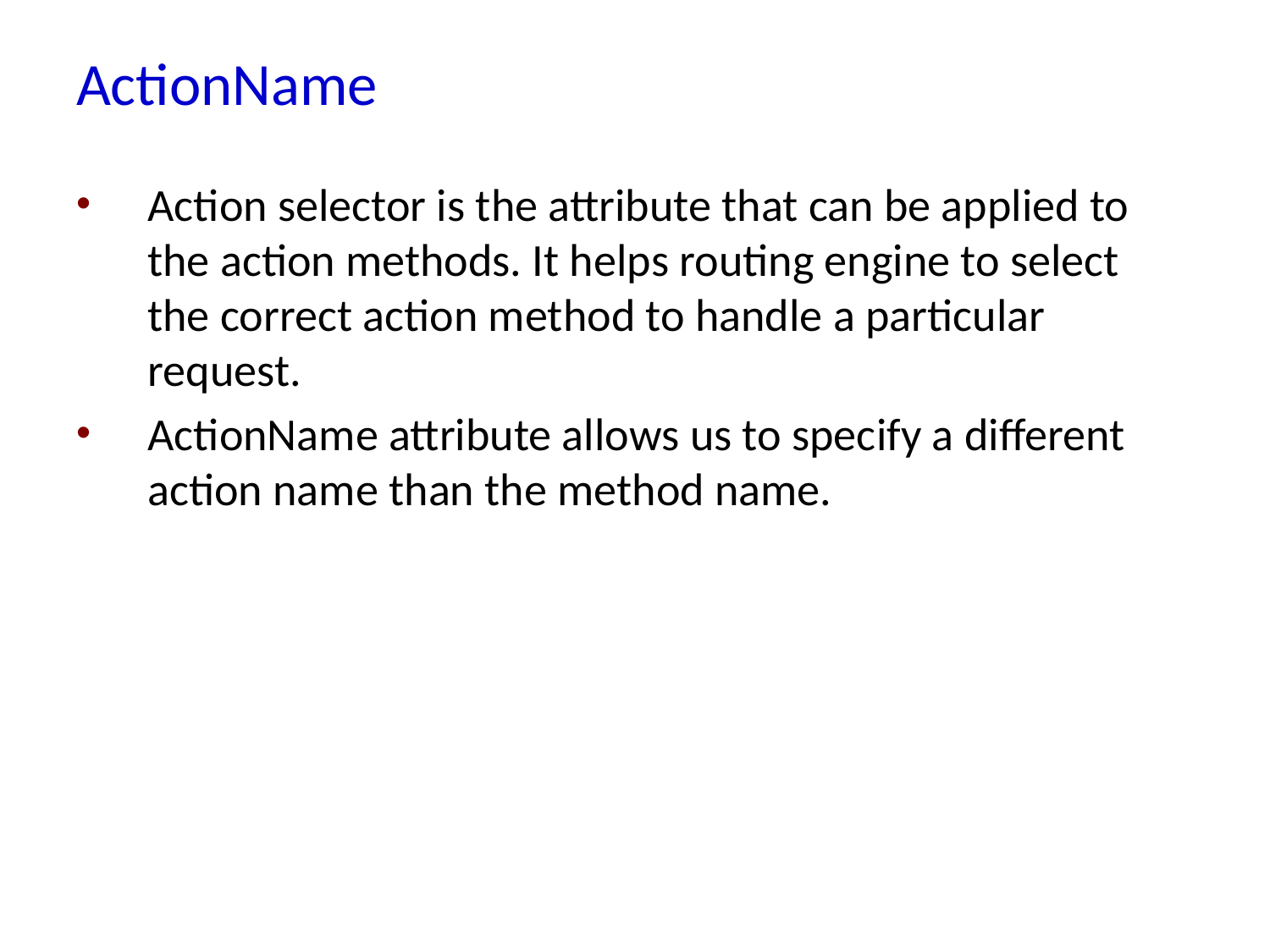

# ActionName
Action selector is the attribute that can be applied to the action methods. It helps routing engine to select the correct action method to handle a particular request.
ActionName attribute allows us to specify a different action name than the method name.